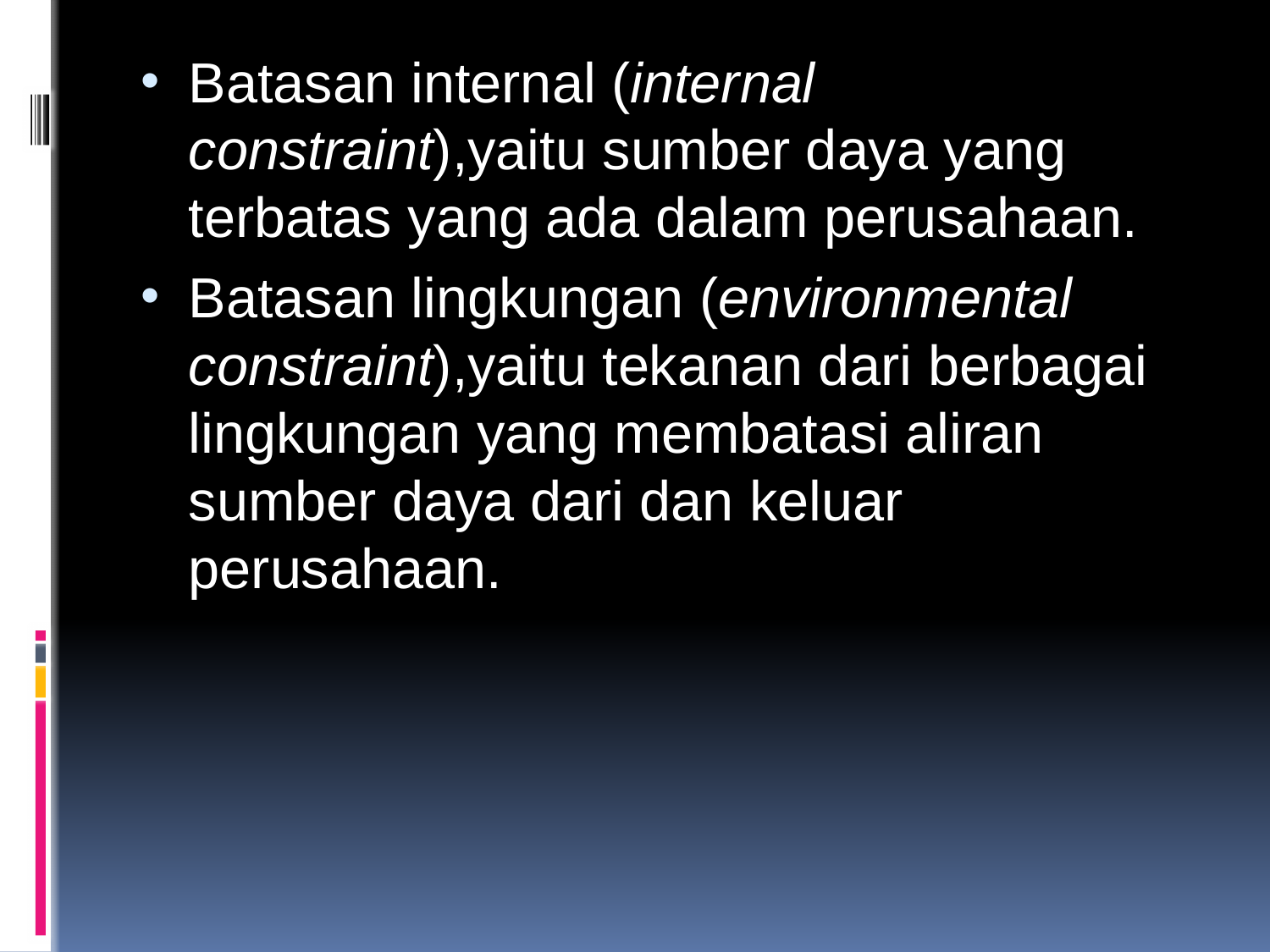

Batasan internal (internal constraint),yaitu sumber daya yang terbatas yang ada dalam perusahaan.
Batasan lingkungan (environmental constraint),yaitu tekanan dari berbagai lingkungan yang membatasi aliran sumber daya dari dan keluar perusahaan.